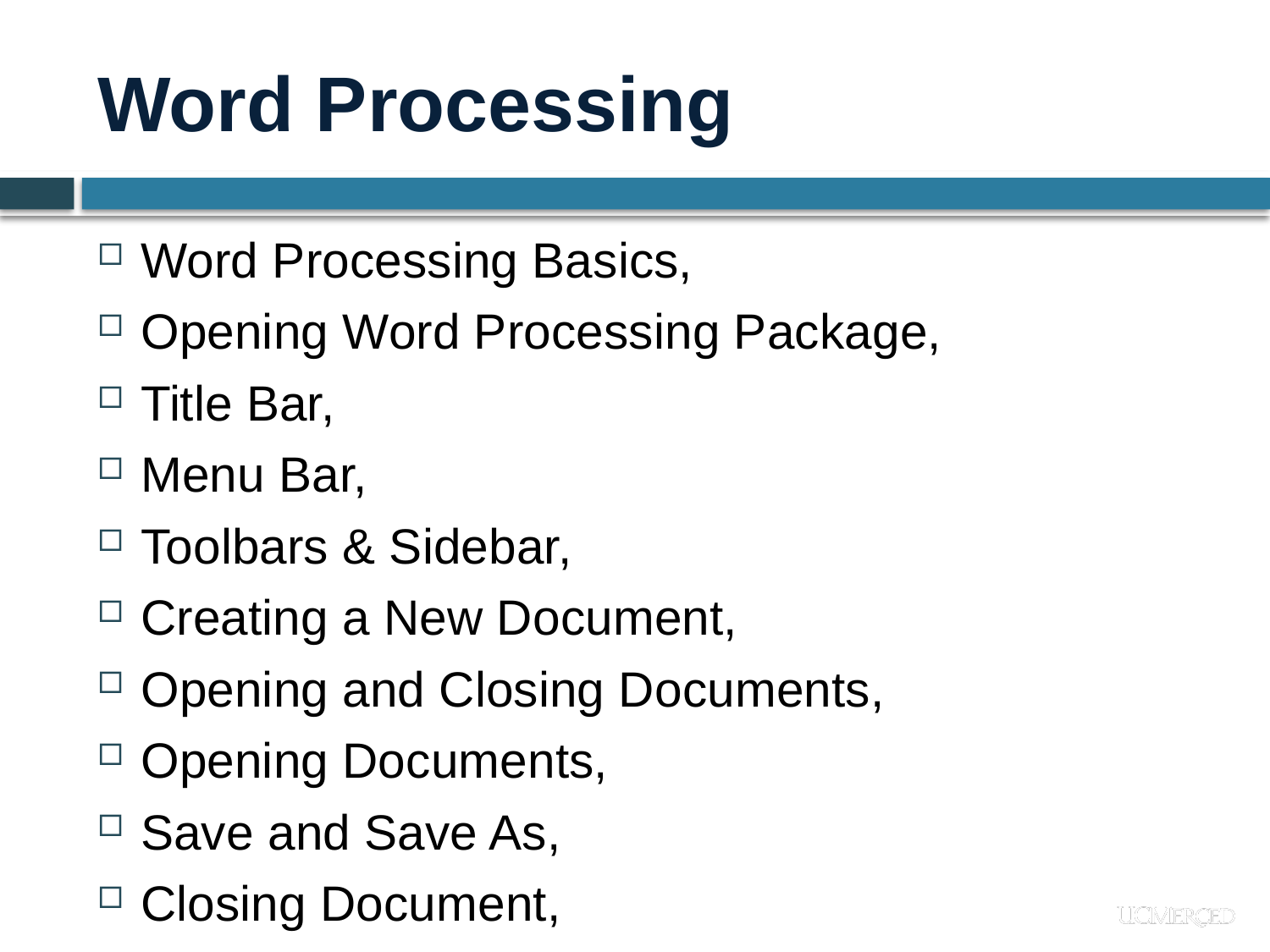

# Word Processing
Word Processing Basics,
Opening Word Processing Package,
Title Bar,
Menu Bar,
Toolbars & Sidebar,
Creating a New Document,
Opening and Closing Documents,
Opening Documents,
Save and Save As,
Closing Document,